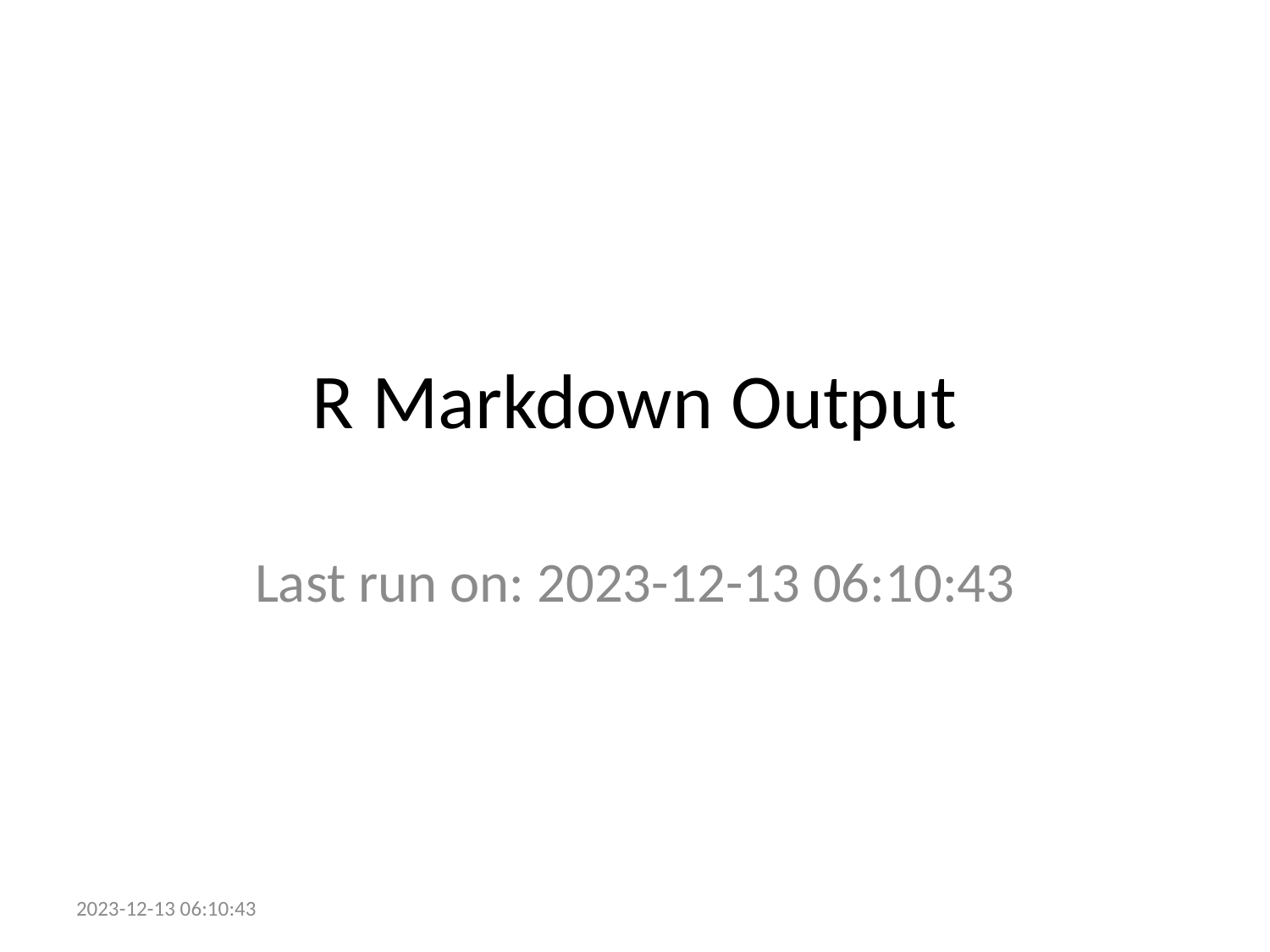

# R Markdown Output
Last run on: 2023-12-13 06:10:43
2023-12-13 06:10:43